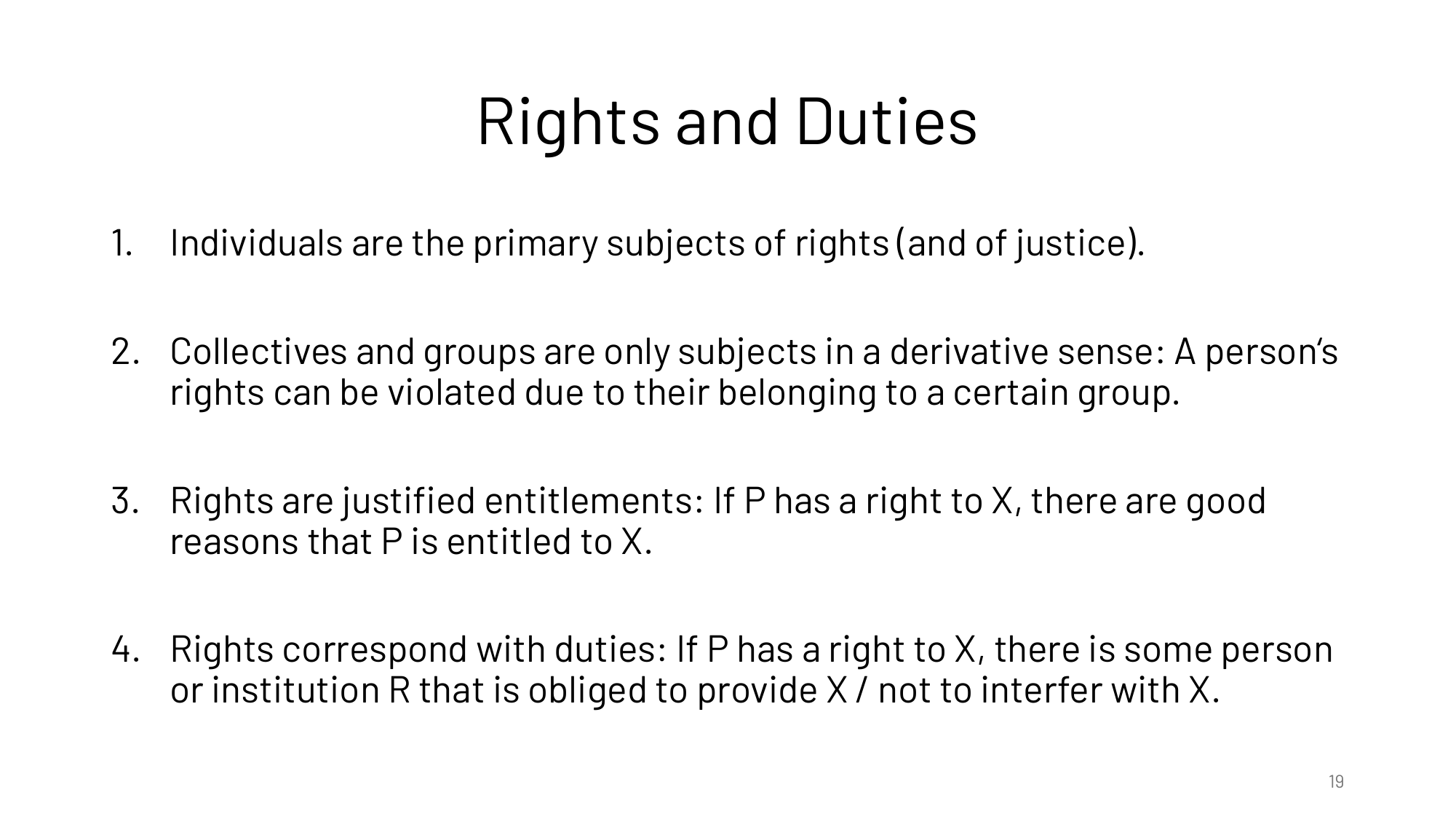

# Rights and Duties
Individuals are the primary subjects of rights (and of justice).

Collectives and groups are only subjects in a derivative sense: A person‘s rights can be violated due to their belonging to a certain group.

Rights are justified entitlements: If P has a right to X, there are good reasons that P is entitled to X.

Rights correspond with duties: If P has a right to X, there is some person or institution R that is obliged to provide X / not to interfer with X.
19